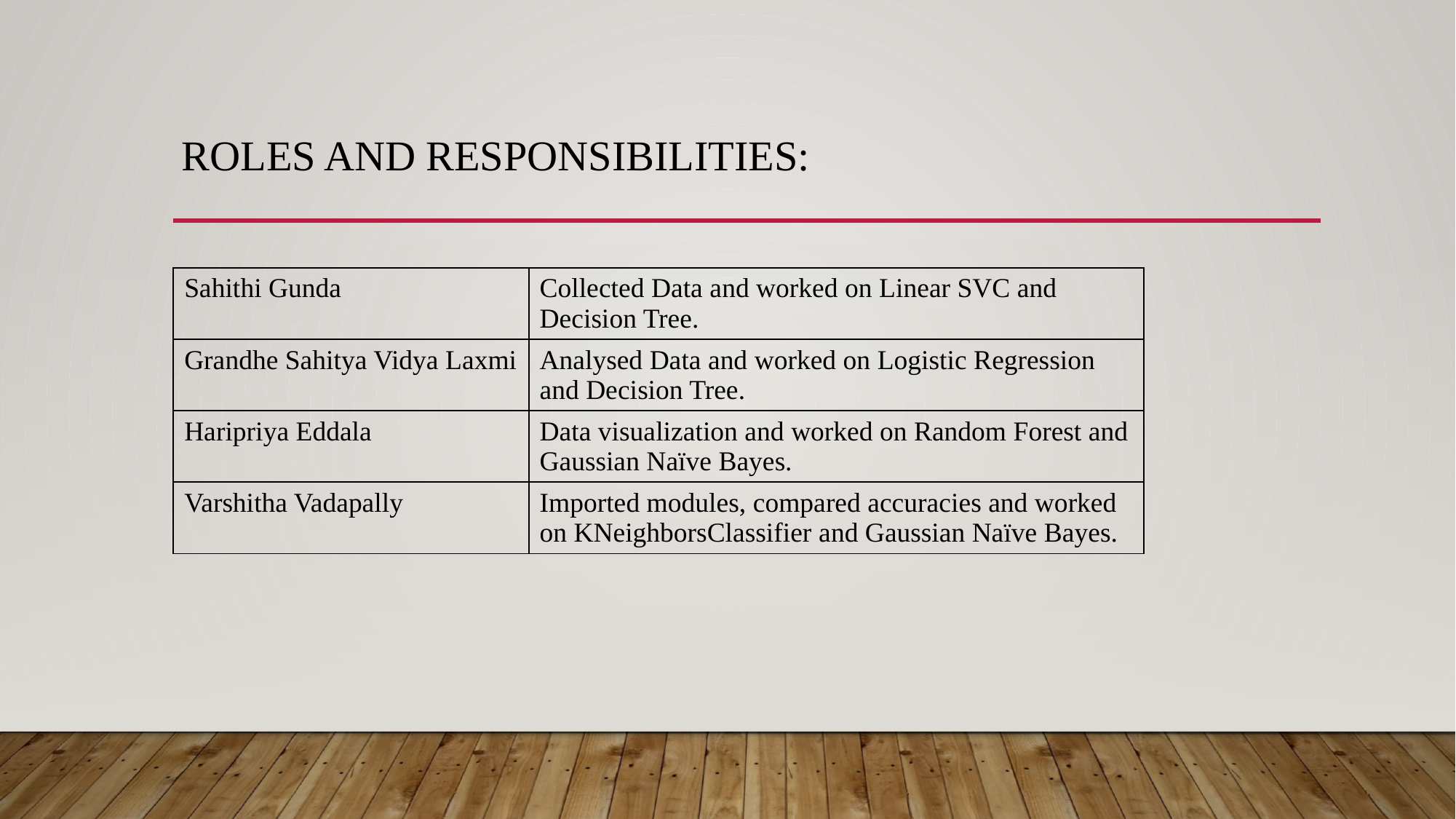

# ROLES AND RESPONSIBILITIES:
| Sahithi Gunda | Collected Data and worked on Linear SVC and Decision Tree. |
| --- | --- |
| Grandhe Sahitya Vidya Laxmi | Analysed Data and worked on Logistic Regression and Decision Tree. |
| Haripriya Eddala | Data visualization and worked on Random Forest and Gaussian Naïve Bayes. |
| Varshitha Vadapally | Imported modules, compared accuracies and worked on KNeighborsClassifier and Gaussian Naïve Bayes. |